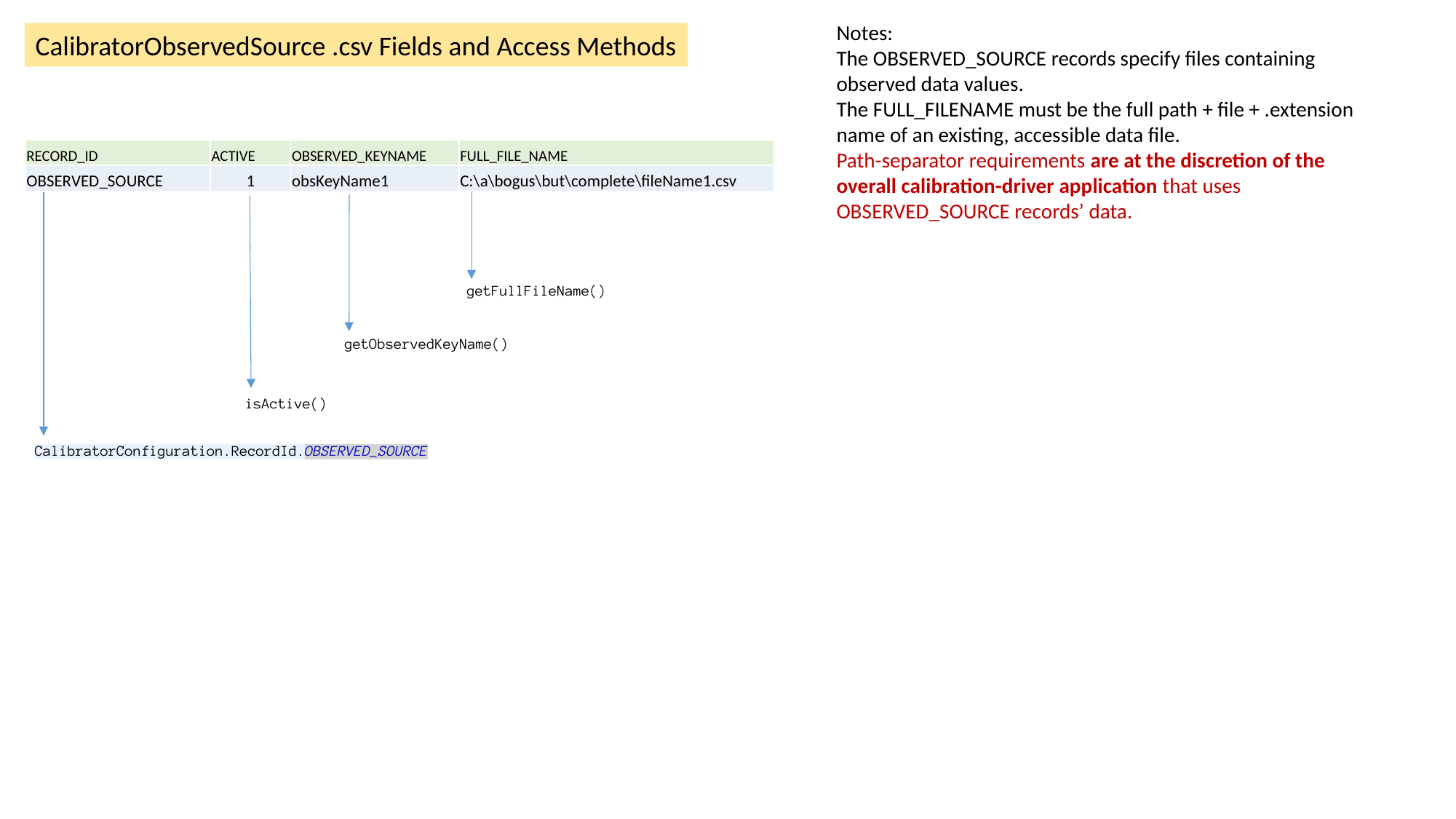

Notes:
The OBSERVED_SOURCE records specify files containing observed data values.
The FULL_FILENAME must be the full path + file + .extension name of an existing, accessible data file.
Path-separator requirements are at the discretion of the overall calibration-driver application that uses OBSERVED_SOURCE records’ data.
CalibratorObservedSource .csv Fields and Access Methods
| RECORD\_ID | ACTIVE | OBSERVED\_KEYNAME | FULL\_FILE\_NAME |
| --- | --- | --- | --- |
| OBSERVED\_SOURCE | 1 | obsKeyName1 | C:\a\bogus\but\complete\fileName1.csv |
getFullFileName()
getObservedKeyName()
isActive()
CalibratorConfiguration.RecordId.OBSERVED_SOURCE